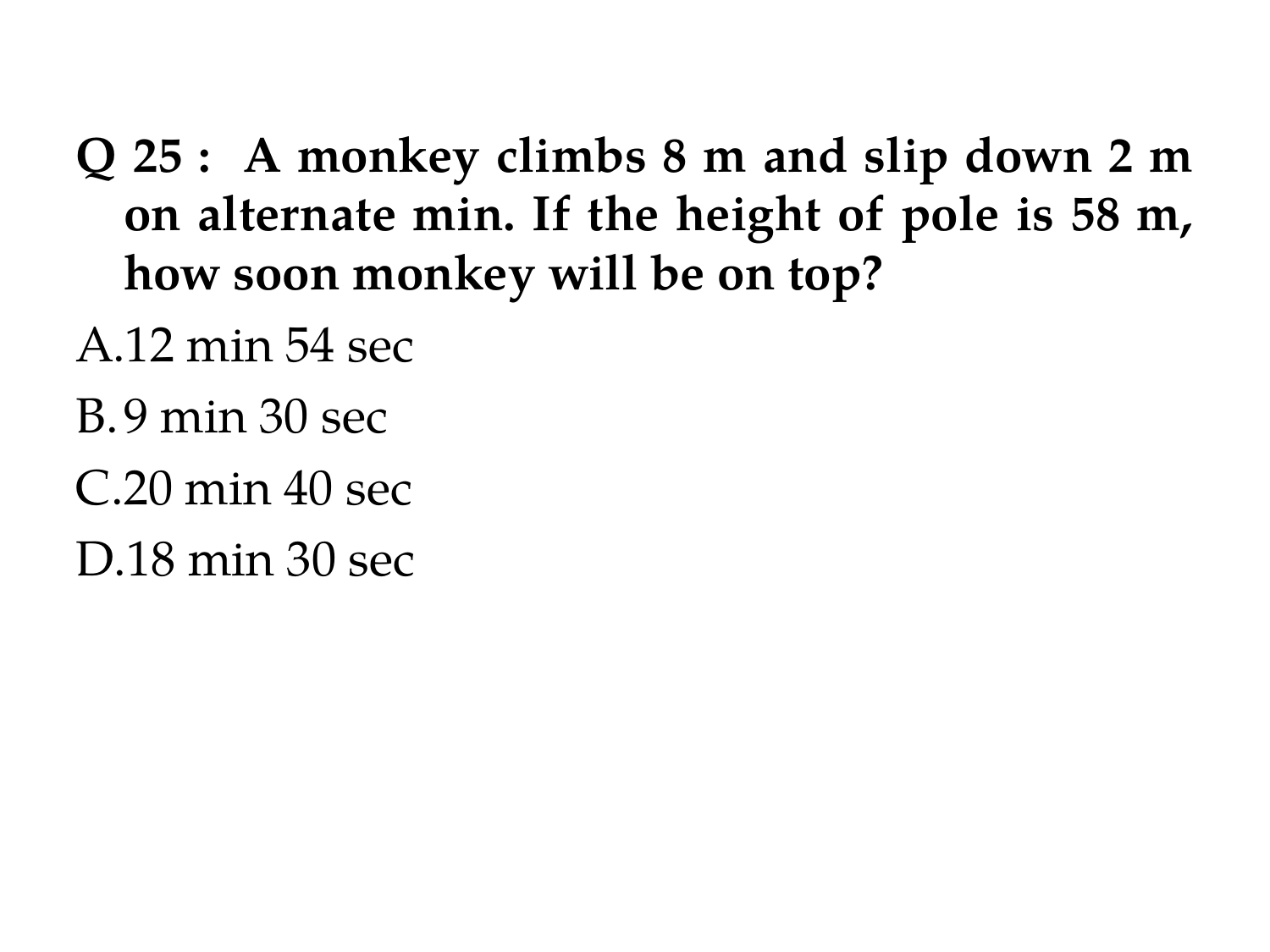

Q 25 :  A monkey climbs 8 m and slip down 2 m on alternate min. If the height of pole is 58 m, how soon monkey will be on top?
12 min 54 sec
9 min 30 sec
20 min 40 sec
18 min 30 sec